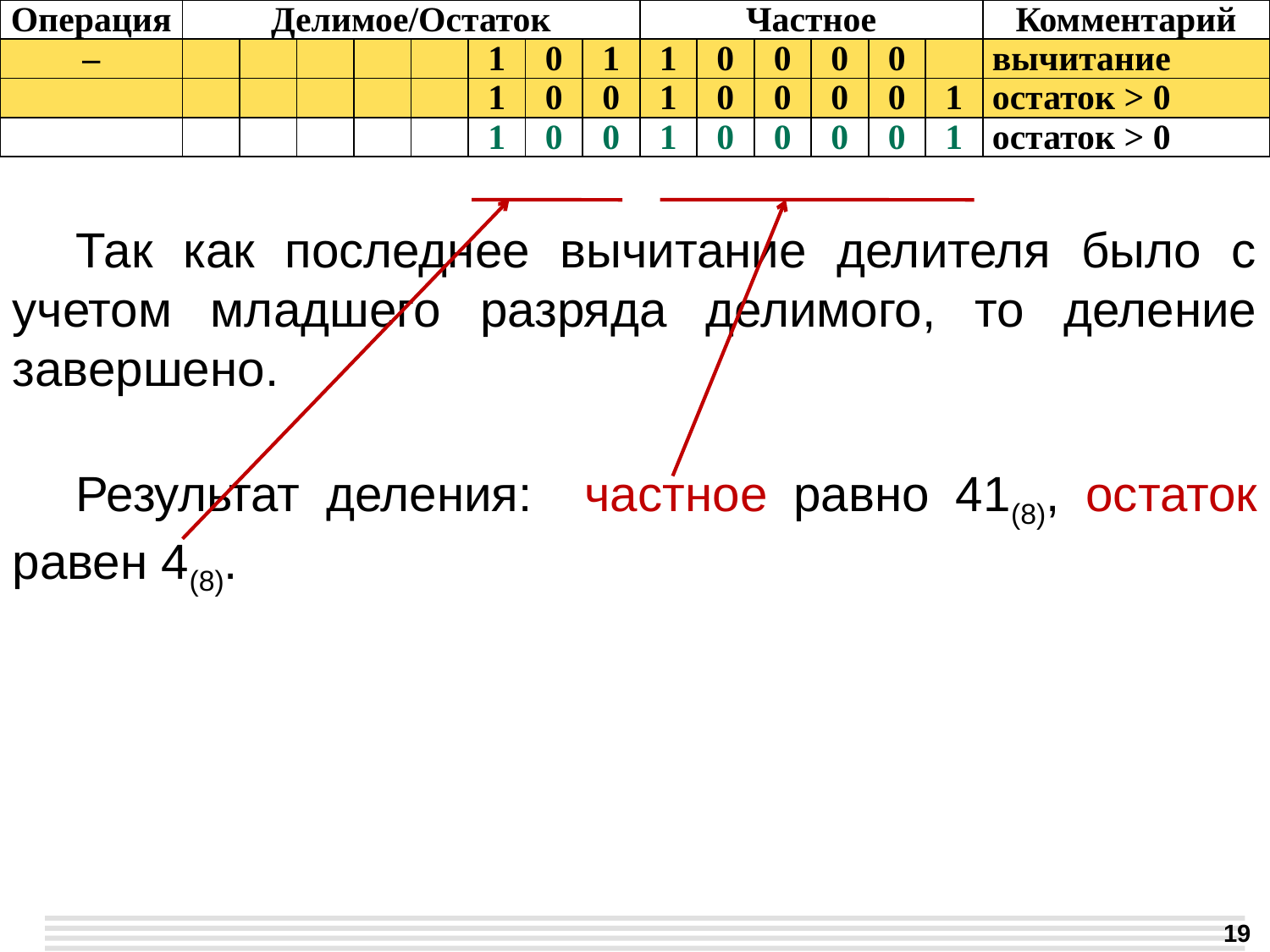

| Операция | Делимое/Остаток |  |  |  |  |  |  |  | Частное |  |  |  |  |  | Комментарий |
| --- | --- | --- | --- | --- | --- | --- | --- | --- | --- | --- | --- | --- | --- | --- | --- |
| – |  |  |  |  |  | 1 | 0 | 1 | 1 | 0 | 0 | 0 | 0 |  | вычитание |
|  |  |  |  |  |  | 1 | 0 | 0 | 1 | 0 | 0 | 0 | 0 | 1 | остаток > 0 |
|  |  |  |  |  |  | 1 | 0 | 0 | 1 | 0 | 0 | 0 | 0 | 1 | остаток > 0 |
Так как последнее вычитание делителя было с учетом младшего разряда делимого, то деление завершено.

Результат деления:  частное равно 41(8), остаток равен 4(8).